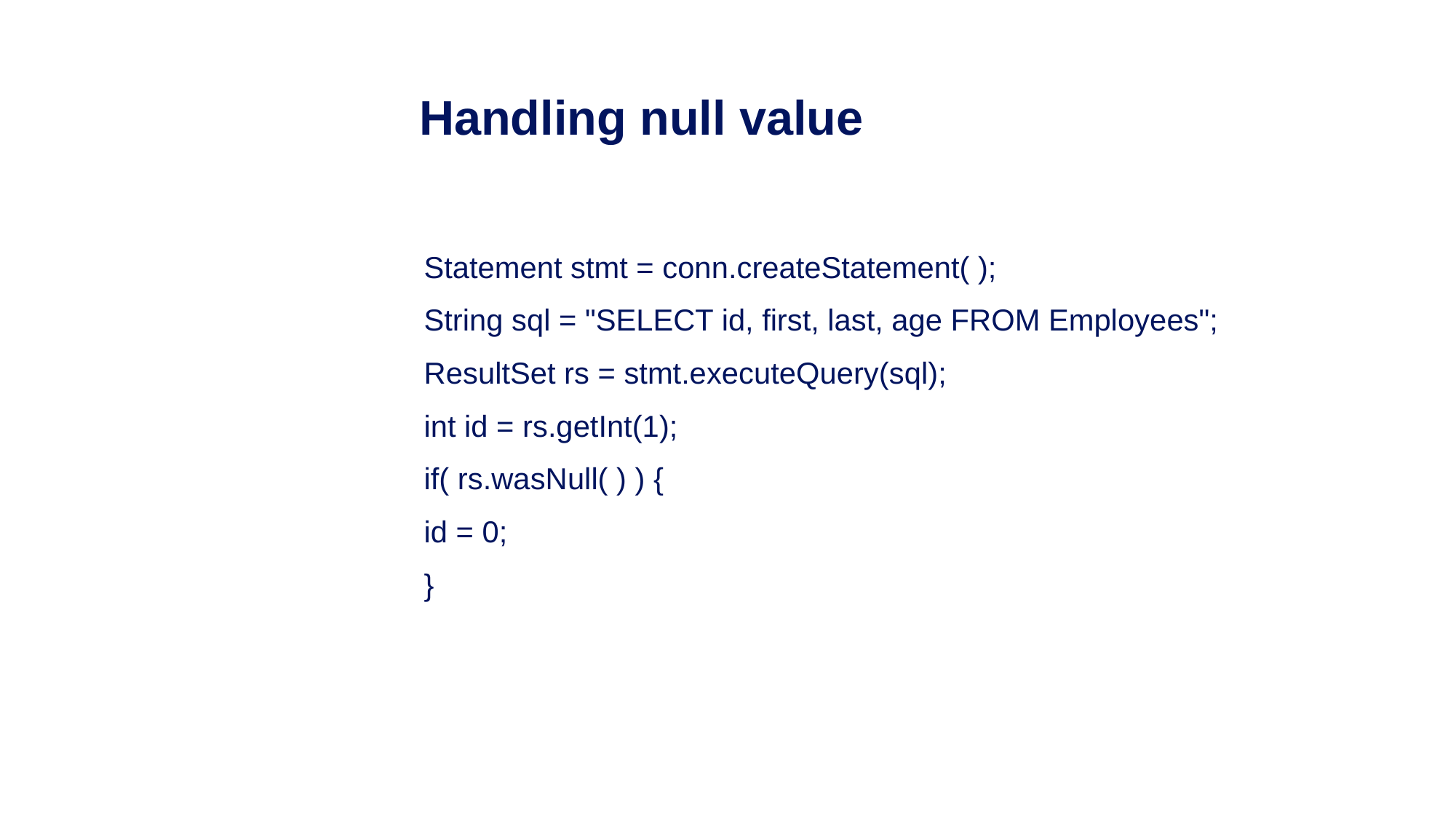

Handling null value
Statement stmt = conn.createStatement( );
String sql = "SELECT id, first, last, age FROM Employees";
ResultSet rs = stmt.executeQuery(sql);
int id = rs.getInt(1);
if( rs.wasNull( ) ) {
id = 0;
}